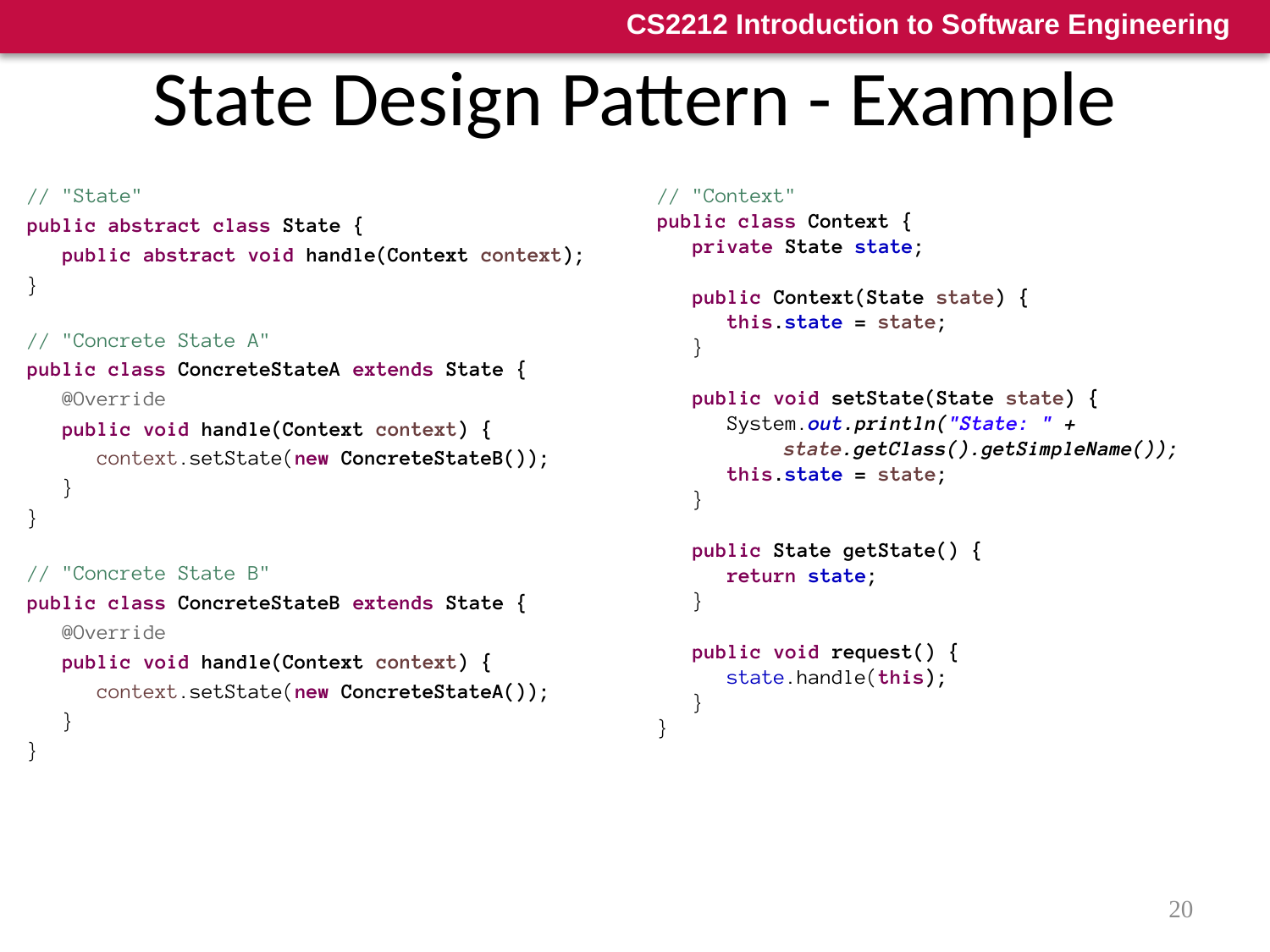

# State Design Pattern - Example
// "State"
public abstract class State {
   public abstract void handle(Context context);
}
// "Concrete State A"
public class ConcreteStateA extends State {
   @Override
   public void handle(Context context) {
      context.setState(new ConcreteStateB());
   }
}
// "Concrete State B"
public class ConcreteStateB extends State {
   @Override
   public void handle(Context context) {
      context.setState(new ConcreteStateA());
   }
}
// "Context"
public class Context {
   private State state;

   public Context(State state) {
      this.state = state;
   }

   public void setState(State state) {
      System.out.println("State: " +
 	state.getClass().getSimpleName());
      this.state = state;
   }

   public State getState() {
      return state;
   }

   public void request() {
      state.handle(this);
   }
}
20